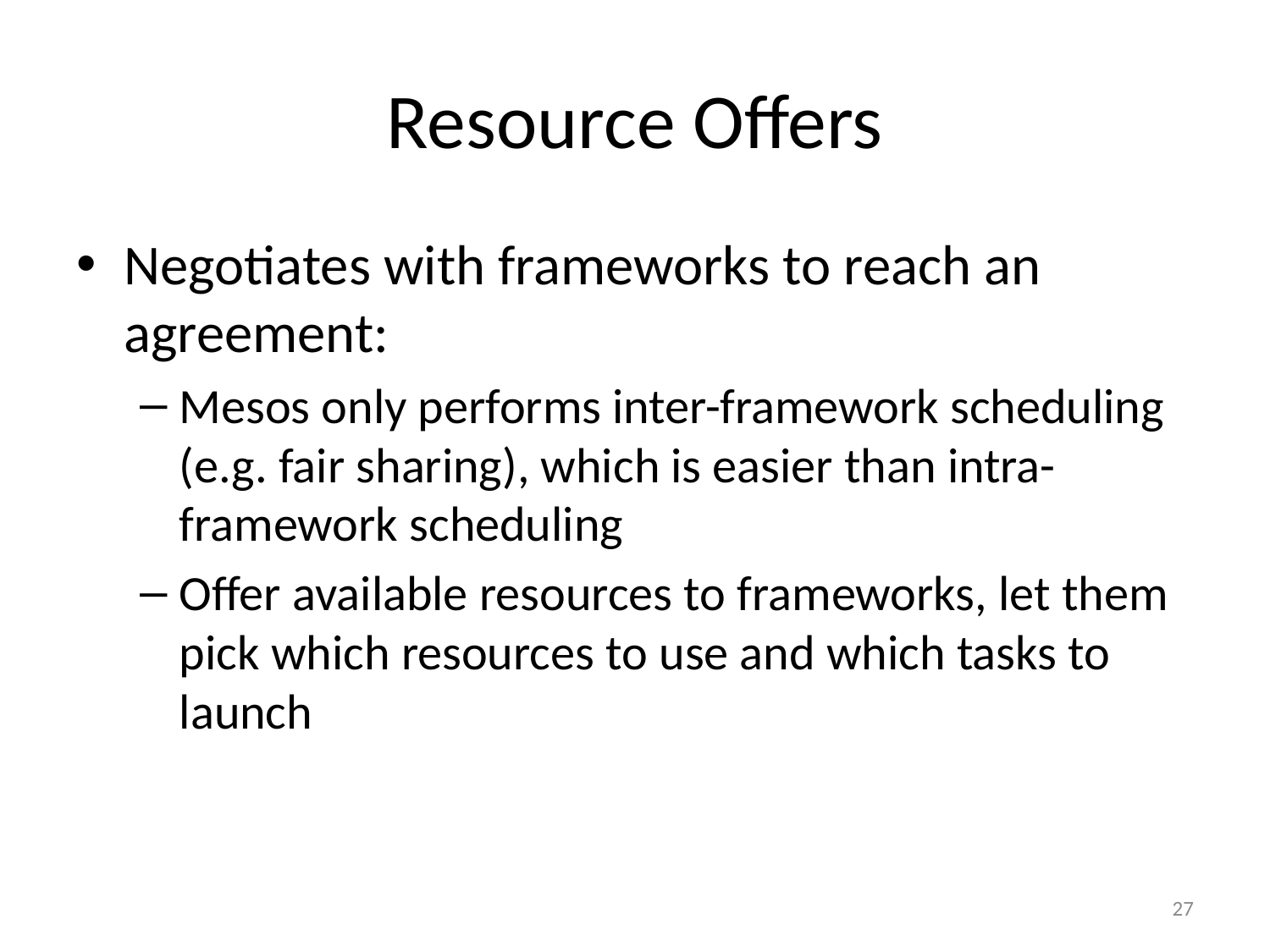

# Resource Offers
Negotiates with frameworks to reach an agreement:
Mesos only performs inter-framework scheduling (e.g. fair sharing), which is easier than intra-framework scheduling
Offer available resources to frameworks, let them pick which resources to use and which tasks to launch
27